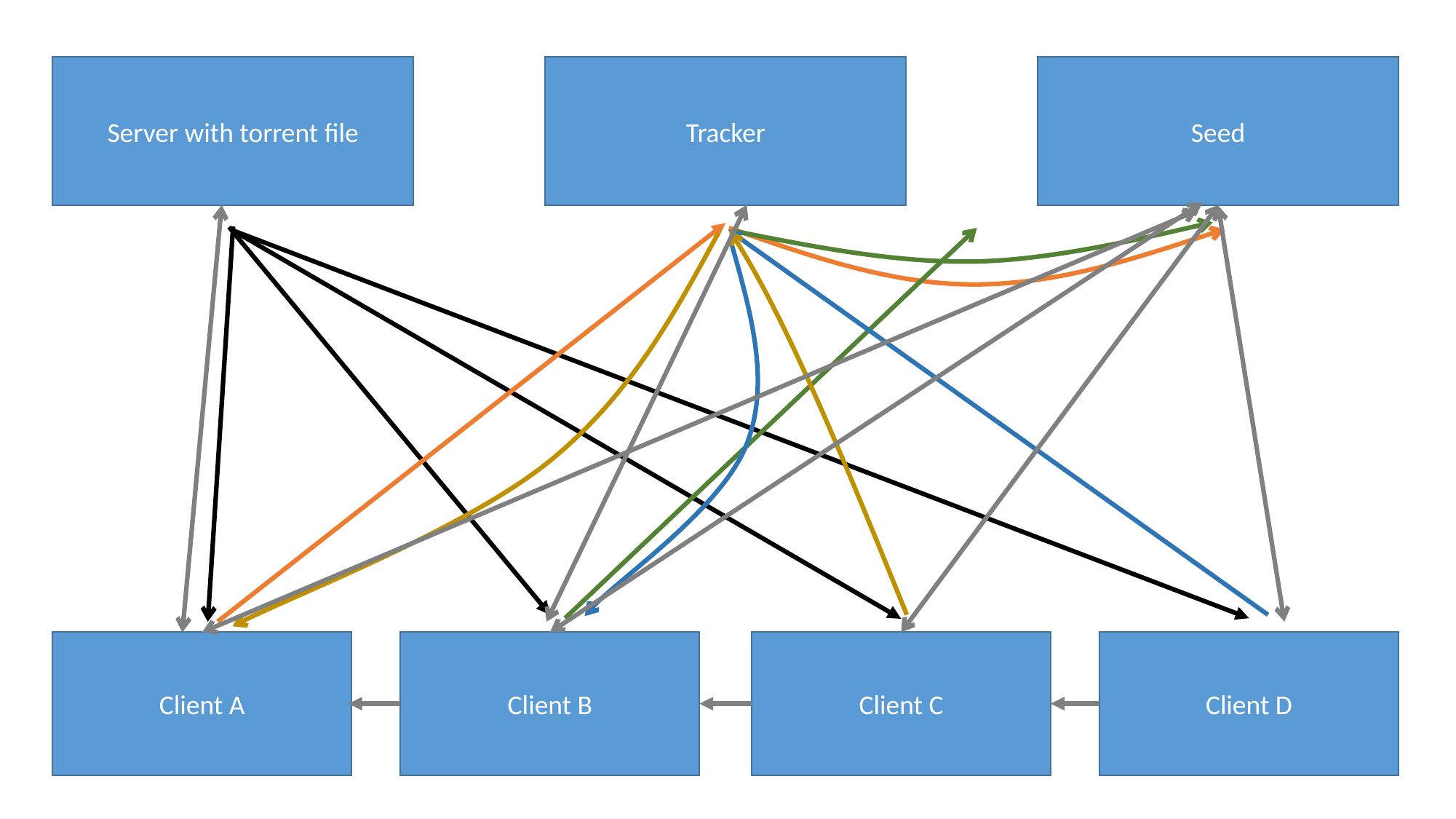

Server with torrent file
Tracker
Seed

Client B
Client C
Client D
Client A